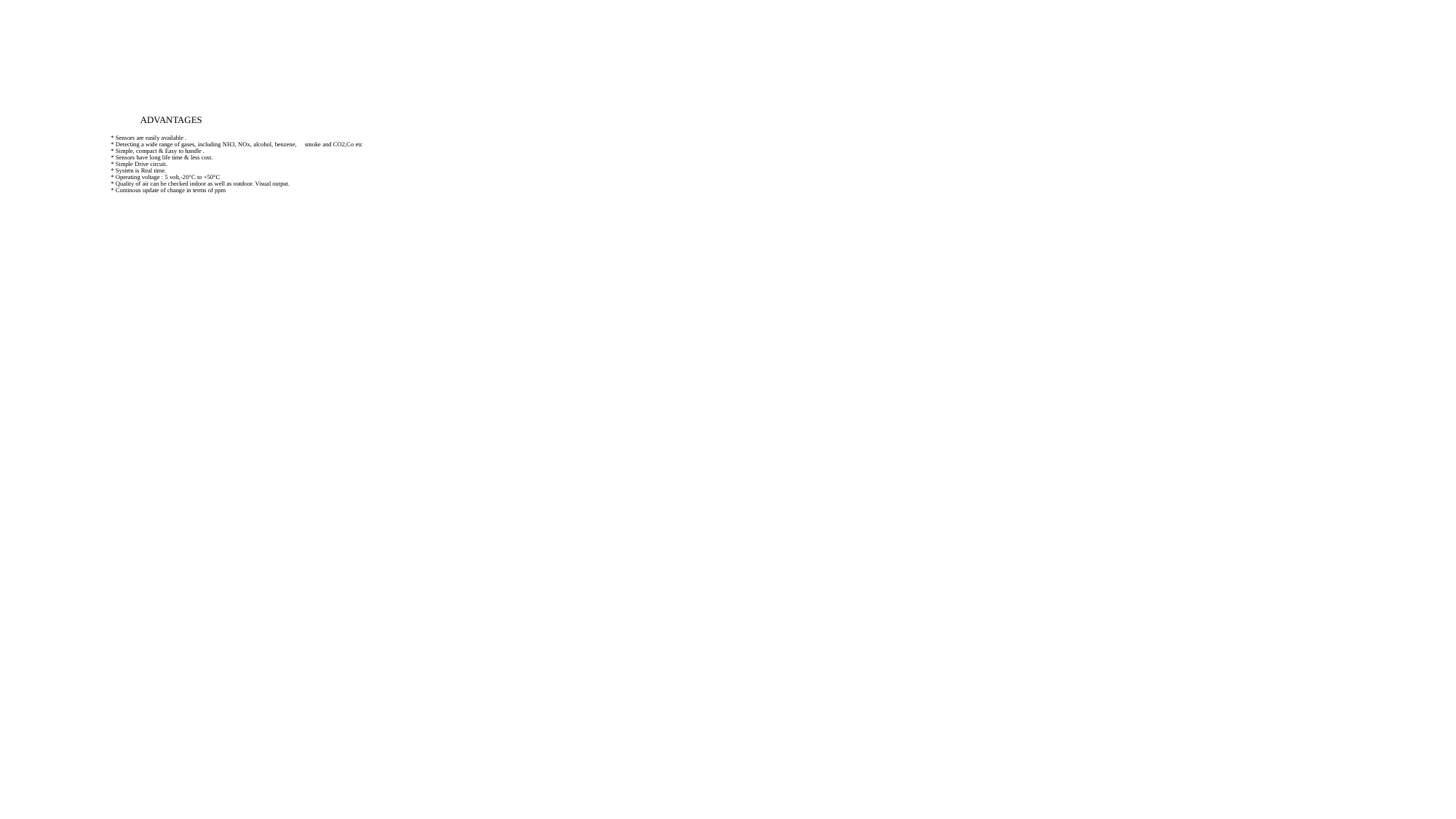

# ADVANTAGES * Sensors are easily available . * Detecting a wide range of gases, including NH3, NOx, alcohol, benzene,     smoke and CO2,Co etc * Simple, compact & Easy to handle . * Sensors have long life time & less cost. * Simple Drive circuit. * System is Real time. * Operating voltage : 5 volt,-20°C to +50°C * Quality of air can be checked indoor as well as outdoor. Visual output. * Continous update of change in terms of ppm